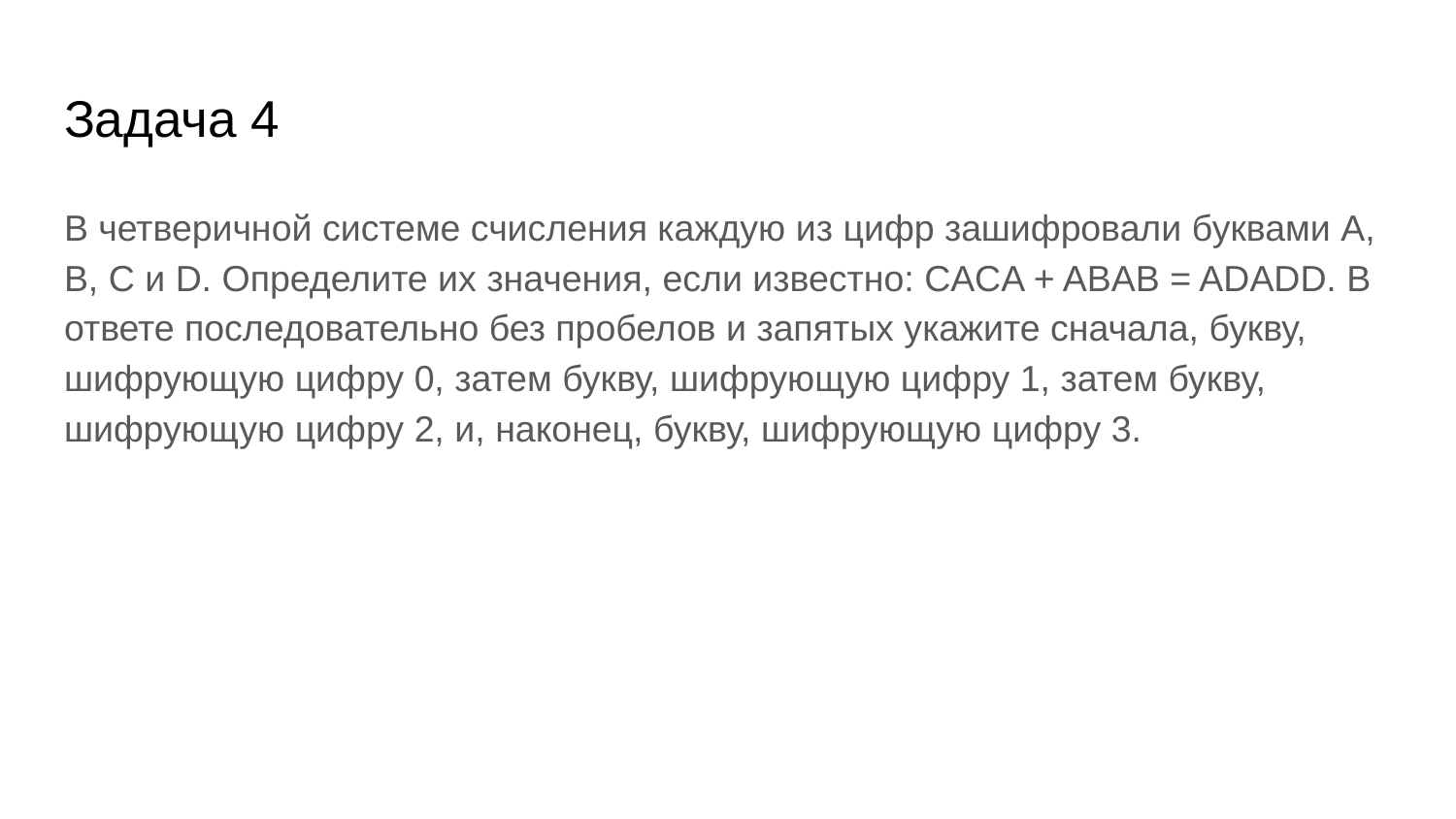

# Задача 4
В четверичной системе счисления каждую из цифр зашифровали буквами А, В, С и D. Определите их значения, если известно: CACA + ABAB = ADADD. В ответе последовательно без пробелов и запятых укажите сначала, букву, шифрующую цифру 0, затем букву, шифрующую цифру 1, затем букву, шифрующую цифру 2, и, наконец, букву, шифрующую цифру 3.